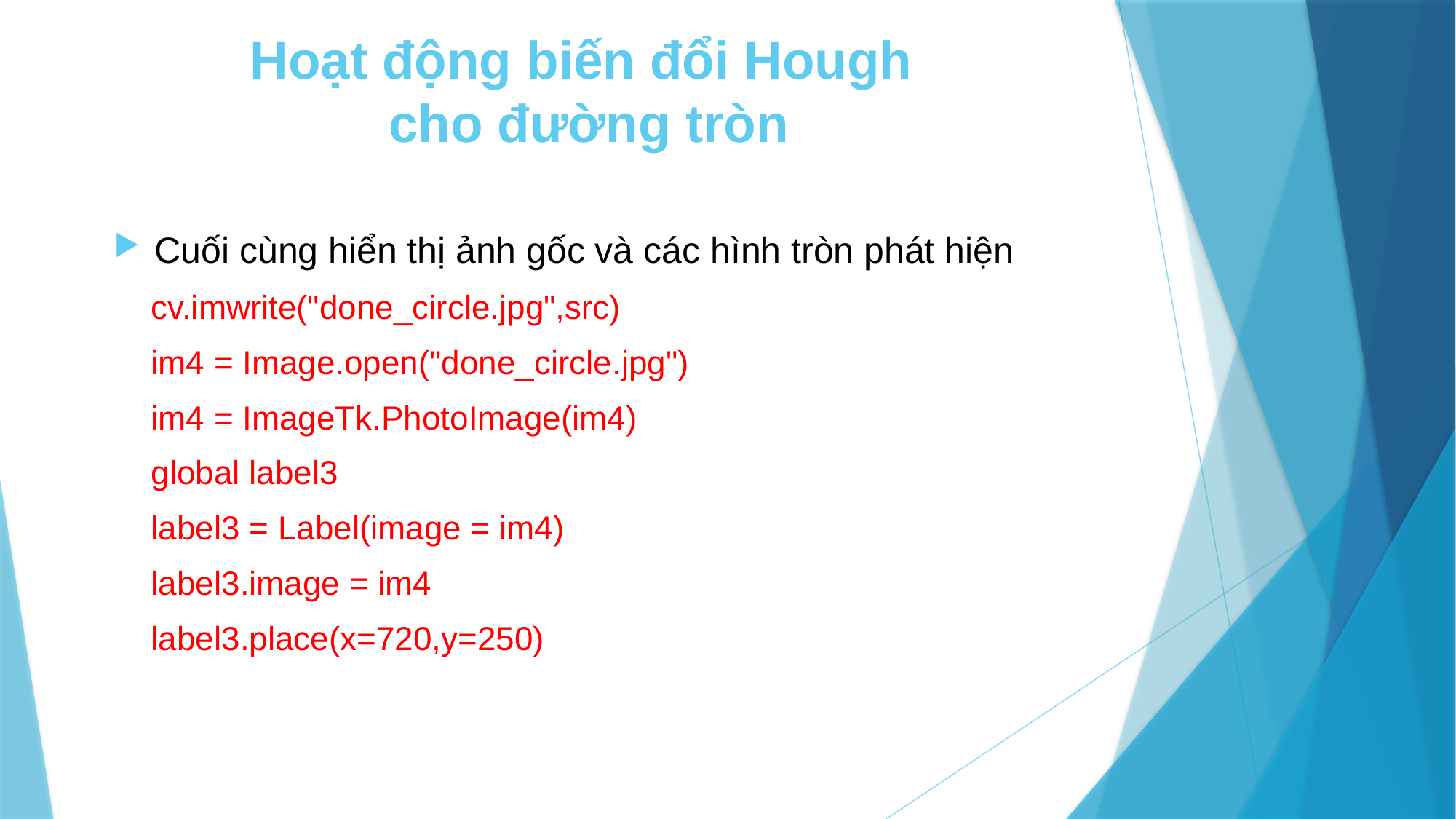

Hoạt động biến đổi Hough
cho đường tròn
Cuối cùng hiển thị ảnh gốc và các hình tròn phát hiện
    cv.imwrite("done_circle.jpg",src)
    im4 = Image.open("done_circle.jpg")
    im4 = ImageTk.PhotoImage(im4)
    global label3
    label3 = Label(image = im4)
    label3.image = im4
    label3.place(x=720,y=250)